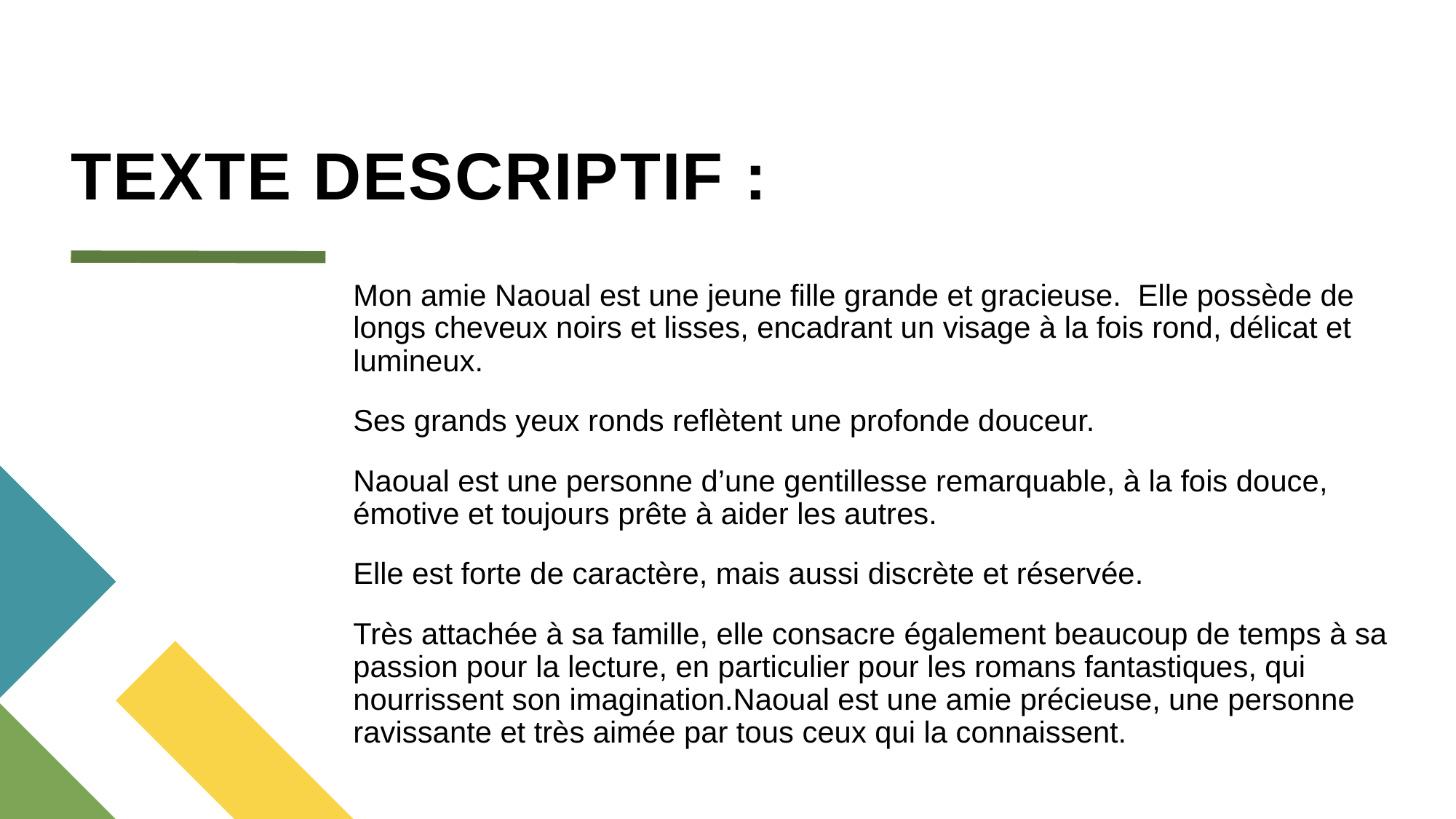

# TEXTE DESCRIPTIF :
Mon amie Naoual est une jeune fille grande et gracieuse.  Elle possède de longs cheveux noirs et lisses, encadrant un visage à la fois rond, délicat et lumineux.
Ses grands yeux ronds reflètent une profonde douceur.
Naoual est une personne d’une gentillesse remarquable, à la fois douce, émotive et toujours prête à aider les autres.
Elle est forte de caractère, mais aussi discrète et réservée.
Très attachée à sa famille, elle consacre également beaucoup de temps à sa passion pour la lecture, en particulier pour les romans fantastiques, qui nourrissent son imagination.Naoual est une amie précieuse, une personne ravissante et très aimée par tous ceux qui la connaissent.